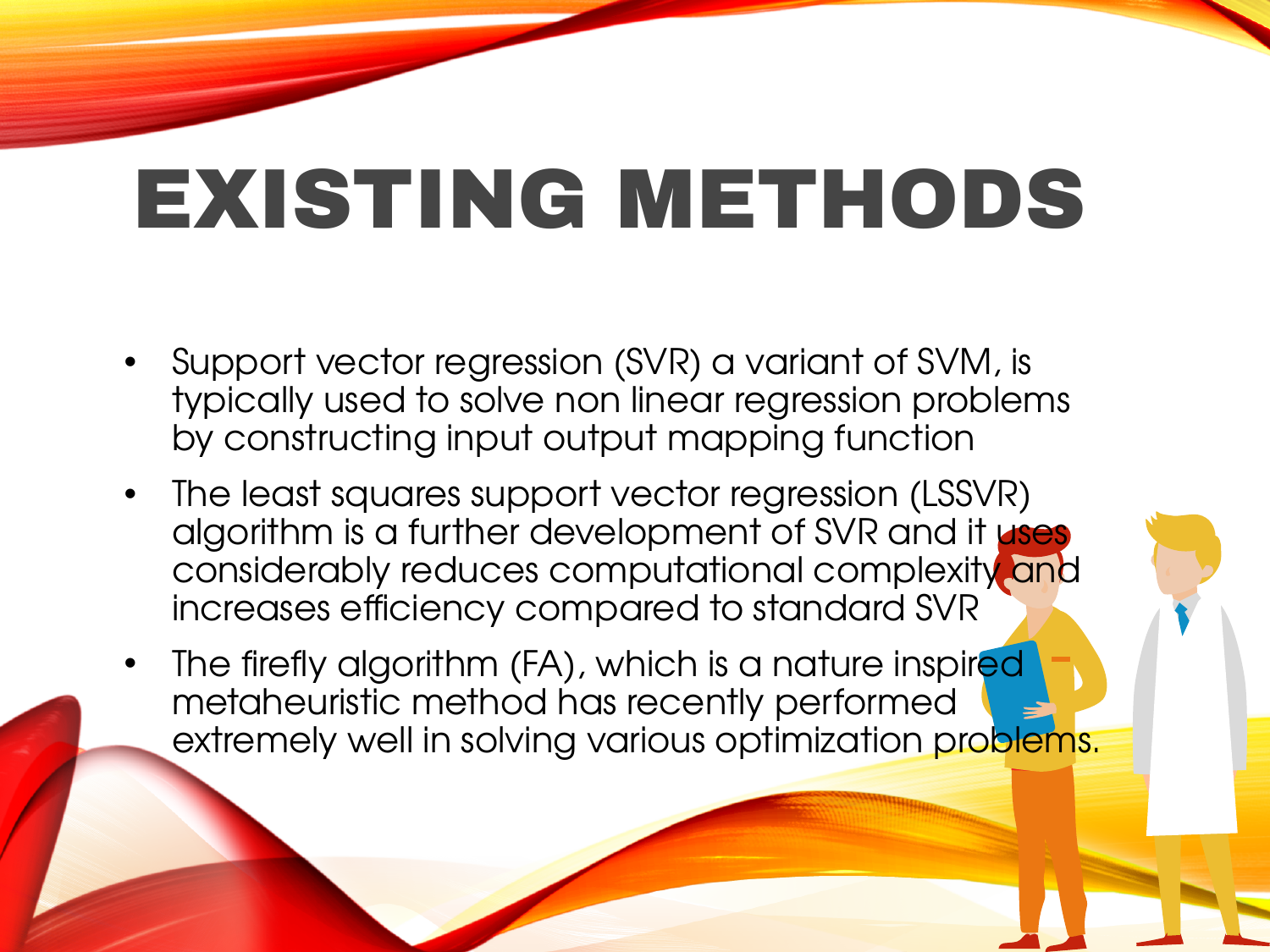

# Existing Methods
Support vector regression (SVR) a variant of SVM, is typically used to solve non linear regression problems by constructing input output mapping function
The least squares support vector regression (LSSVR) algorithm is a further development of SVR and it uses considerably reduces computational complexity and increases efficiency compared to standard SVR
The firefly algorithm (FA), which is a nature inspired metaheuristic method has recently performed extremely well in solving various optimization problems.